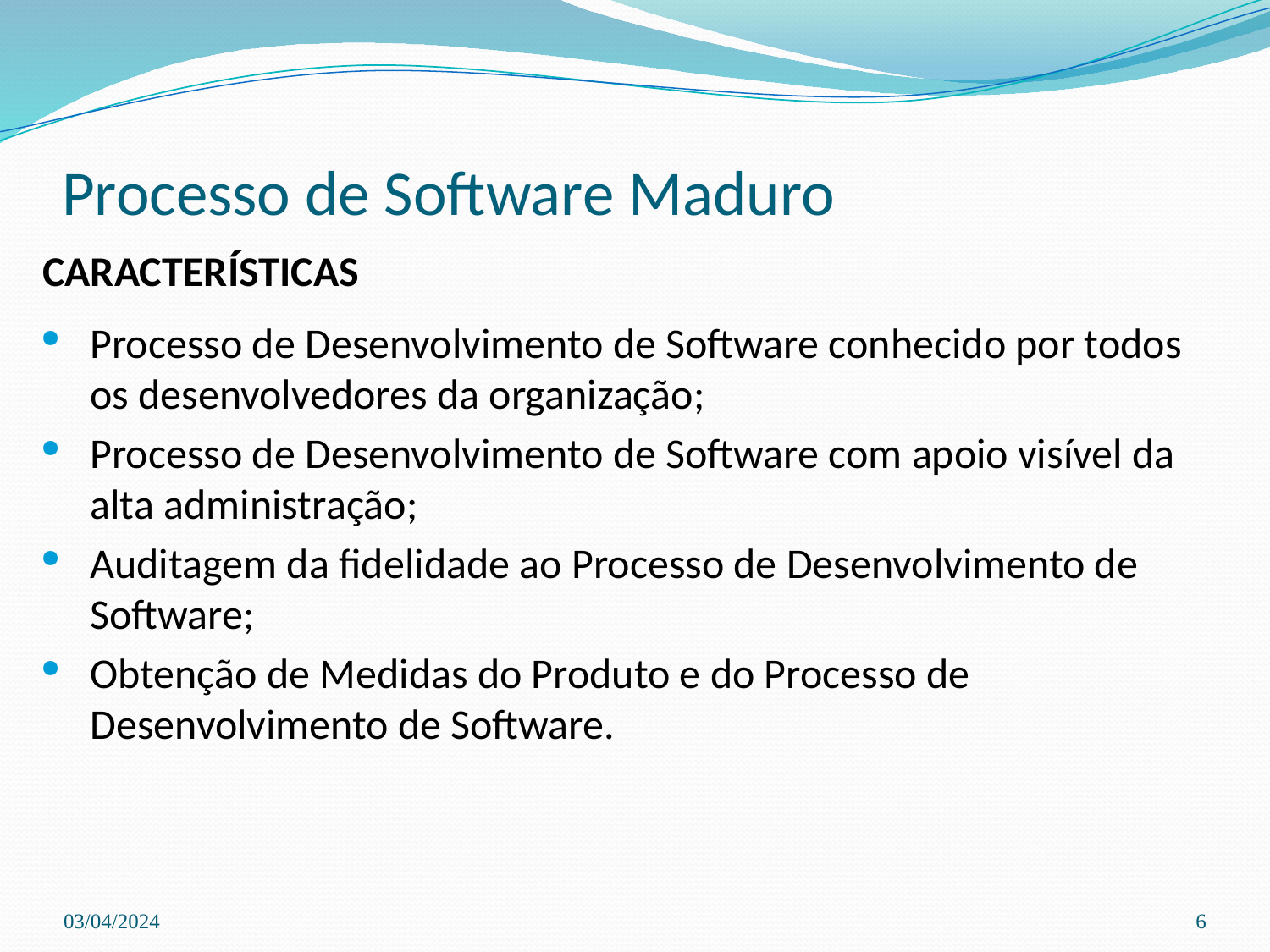

Processo de Software Maduro
CARACTERÍSTICAS
Processo de Desenvolvimento de Software conhecido por todos os desenvolvedores da organização;
Processo de Desenvolvimento de Software com apoio visível da alta administração;
Auditagem da fidelidade ao Processo de Desenvolvimento de Software;
Obtenção de Medidas do Produto e do Processo de Desenvolvimento de Software.
03/04/2024
6